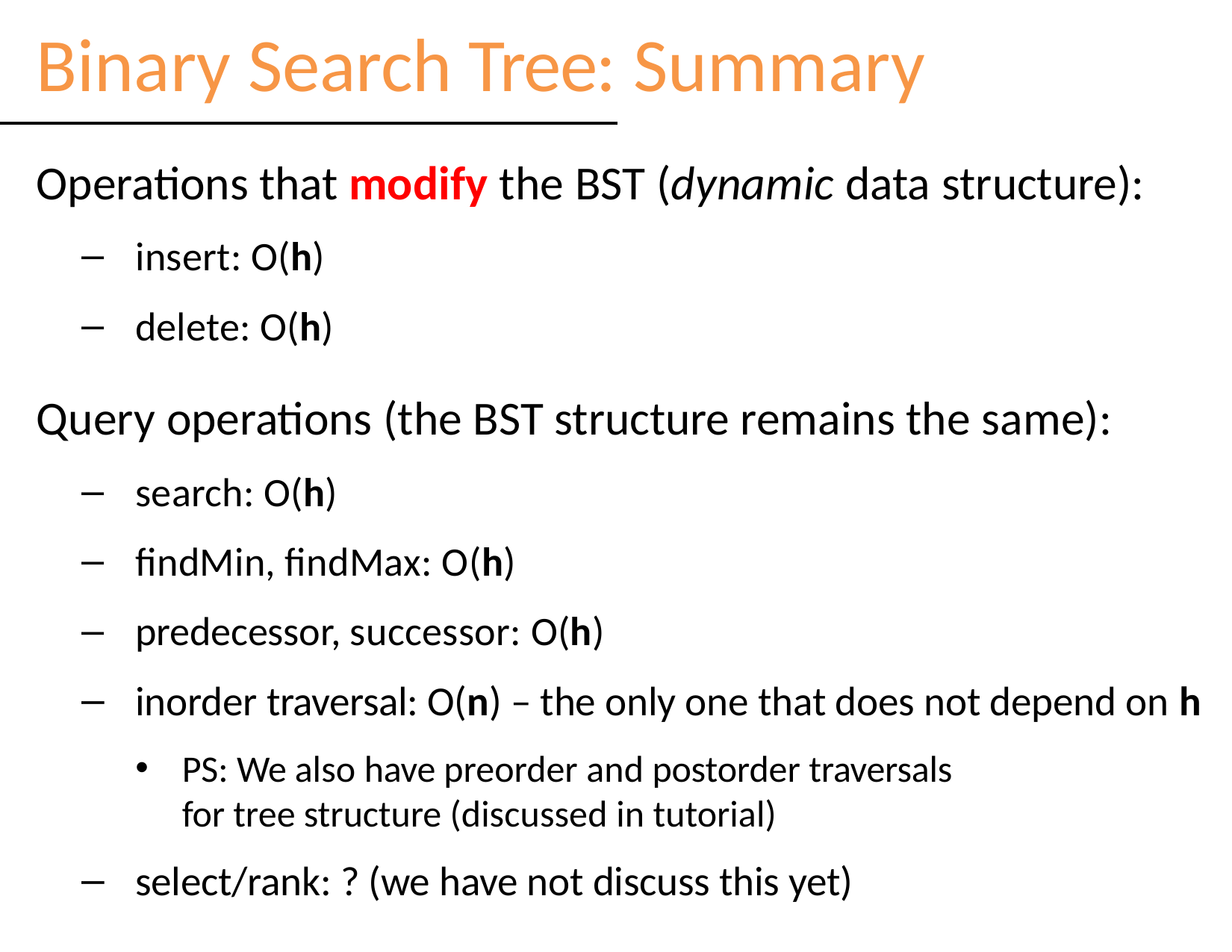

# Binary Search Tree: Summary
Operations that modify the BST (dynamic data structure):
insert: O(h)
delete: O(h)
Query operations (the BST structure remains the same):
search: O(h)
findMin, findMax: O(h)
predecessor, successor: O(h)
inorder traversal: O(n) – the only one that does not depend on h
PS: We also have preorder and postorder traversals  for tree structure (discussed in tutorial)
select/rank: ? (we have not discuss this yet)